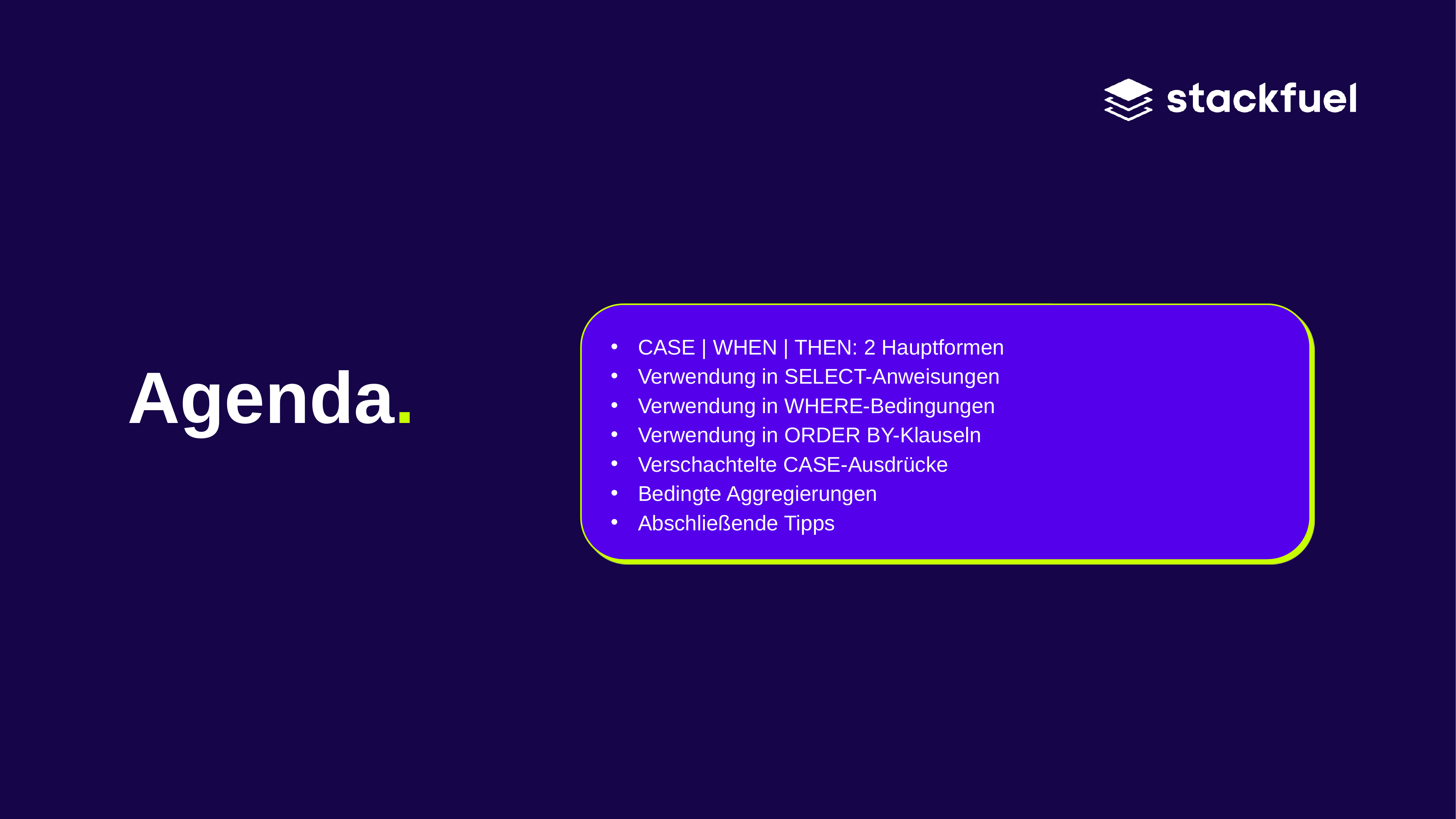

Agenda.
CASE | WHEN | THEN: 2 Hauptformen
Verwendung in SELECT-Anweisungen
Verwendung in WHERE-Bedingungen
Verwendung in ORDER BY-Klauseln
Verschachtelte CASE-Ausdrücke
Bedingte Aggregierungen
Abschließende Tipps